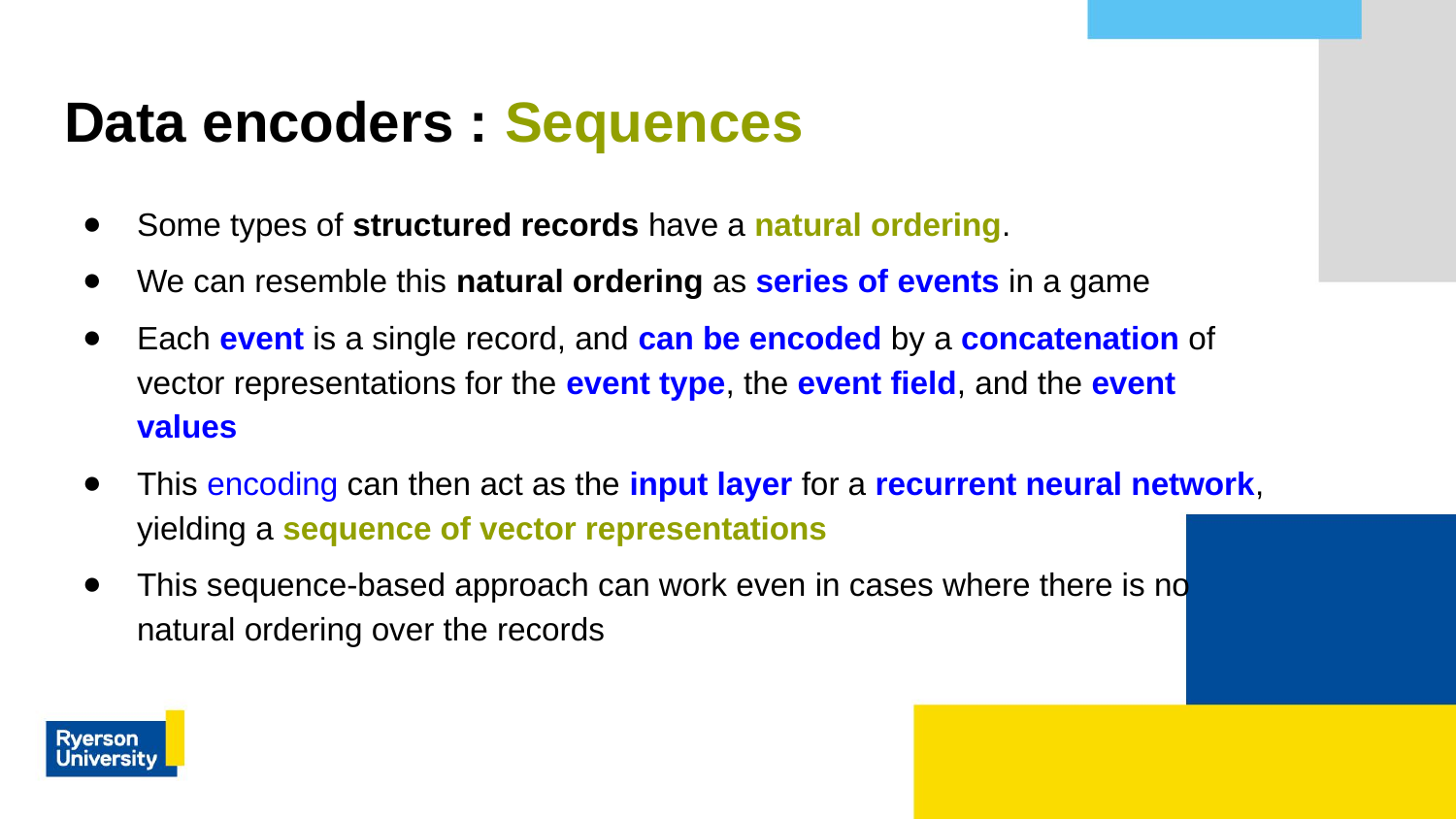

# Data encoders : Sequences
Some types of structured records have a natural ordering.
We can resemble this natural ordering as series of events in a game
Each event is a single record, and can be encoded by a concatenation of vector representations for the event type, the event field, and the event values
This encoding can then act as the input layer for a recurrent neural network, yielding a sequence of vector representations
This sequence-based approach can work even in cases where there is no natural ordering over the records